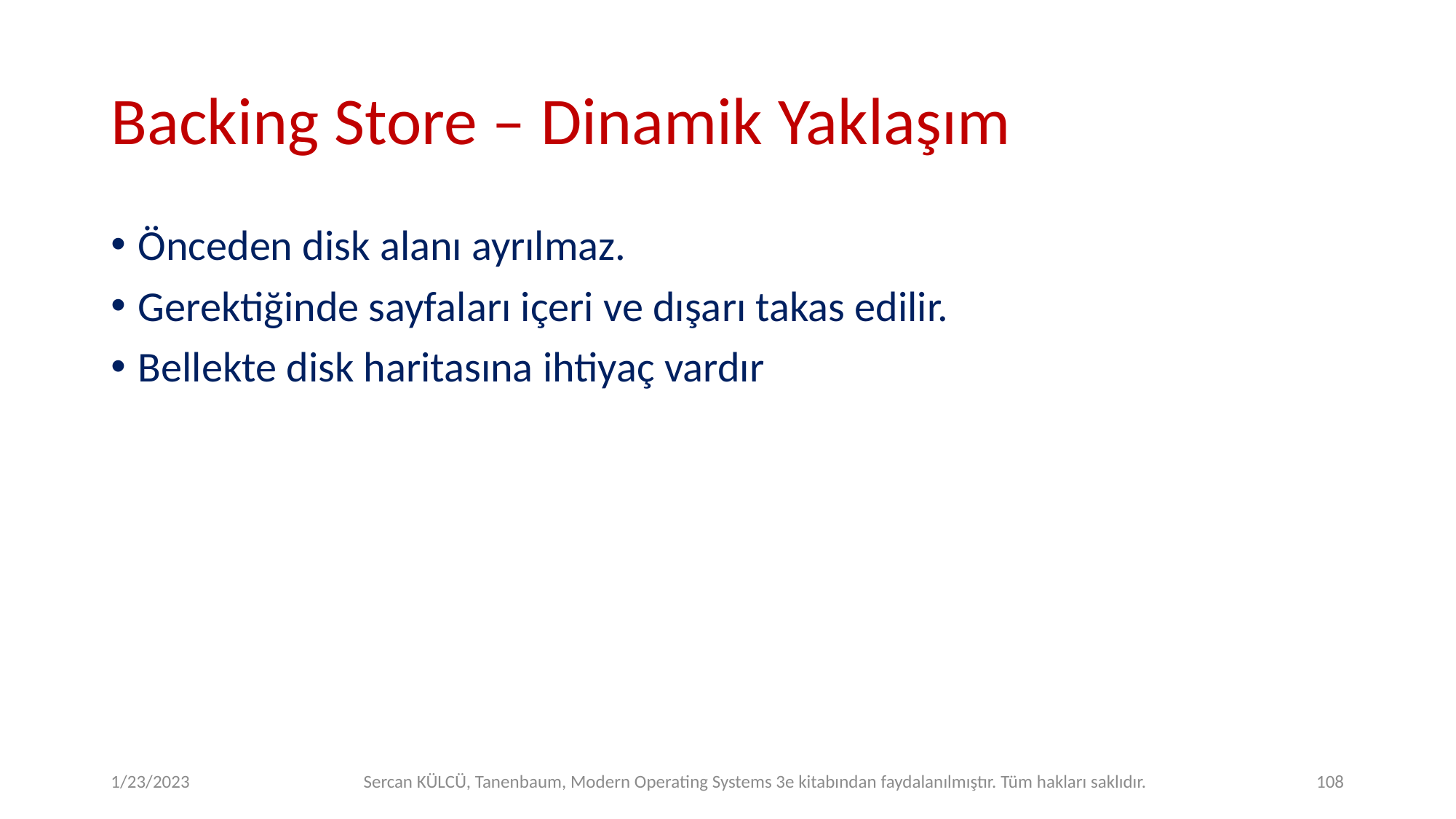

# Backing Store – Dinamik Yaklaşım
Önceden disk alanı ayrılmaz.
Gerektiğinde sayfaları içeri ve dışarı takas edilir.
Bellekte disk haritasına ihtiyaç vardır
1/23/2023
Sercan KÜLCÜ, Tanenbaum, Modern Operating Systems 3e kitabından faydalanılmıştır. Tüm hakları saklıdır.
108